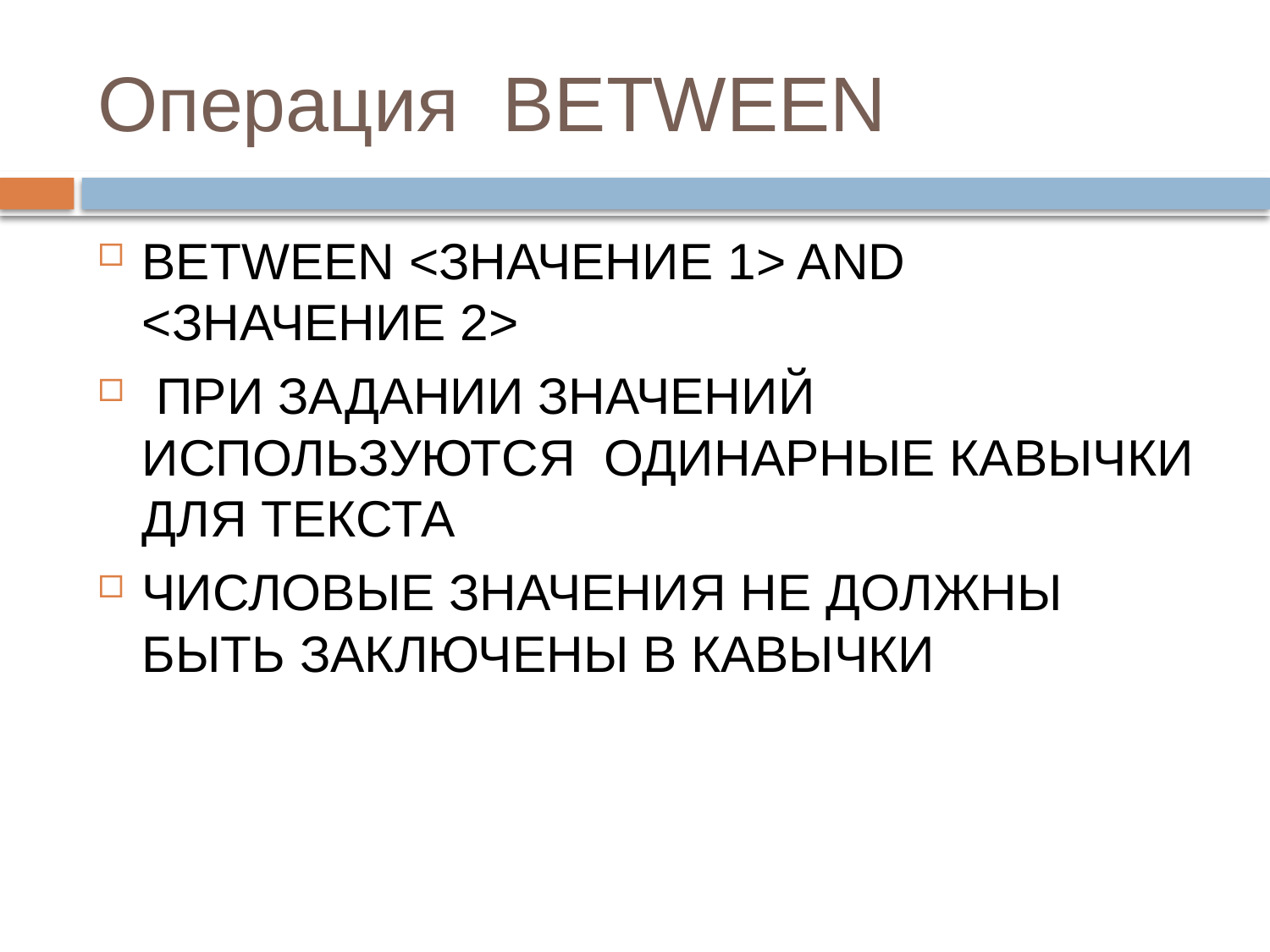

# Операция  between
Between <значение 1> AND <Значение 2>
 При задании значений  используются  одинарные кавычки для текста
Числовые значения не должны быть заключены в кавычки